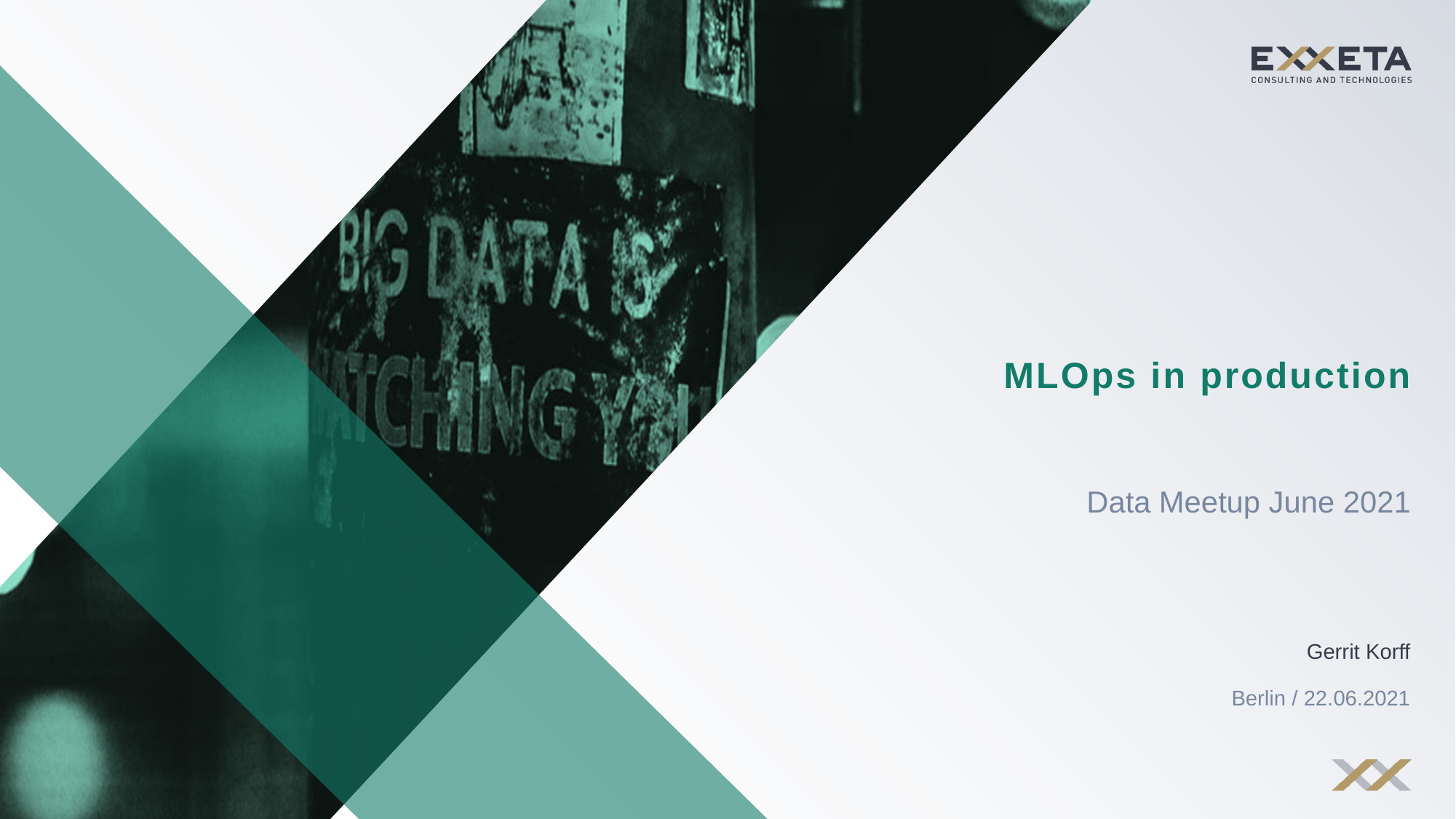

# MLOps in production
Data Meetup June 2021

Gerrit Korff
Berlin / 22.06.2021